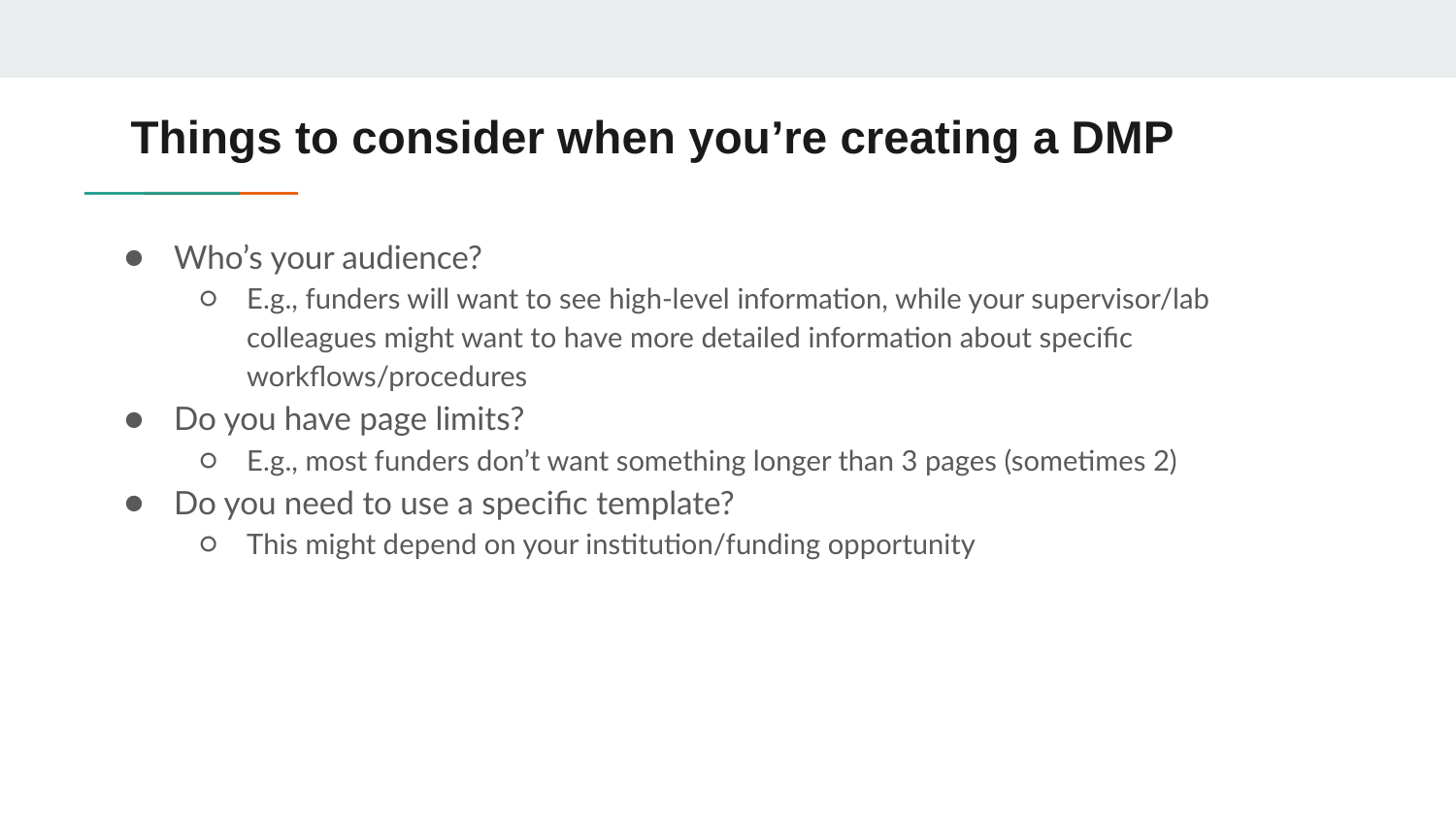

# Things to consider when you’re creating a DMP
Who’s your audience?
E.g., funders will want to see high-level information, while your supervisor/lab colleagues might want to have more detailed information about specific workflows/procedures
Do you have page limits?
E.g., most funders don’t want something longer than 3 pages (sometimes 2)
Do you need to use a specific template?
This might depend on your institution/funding opportunity